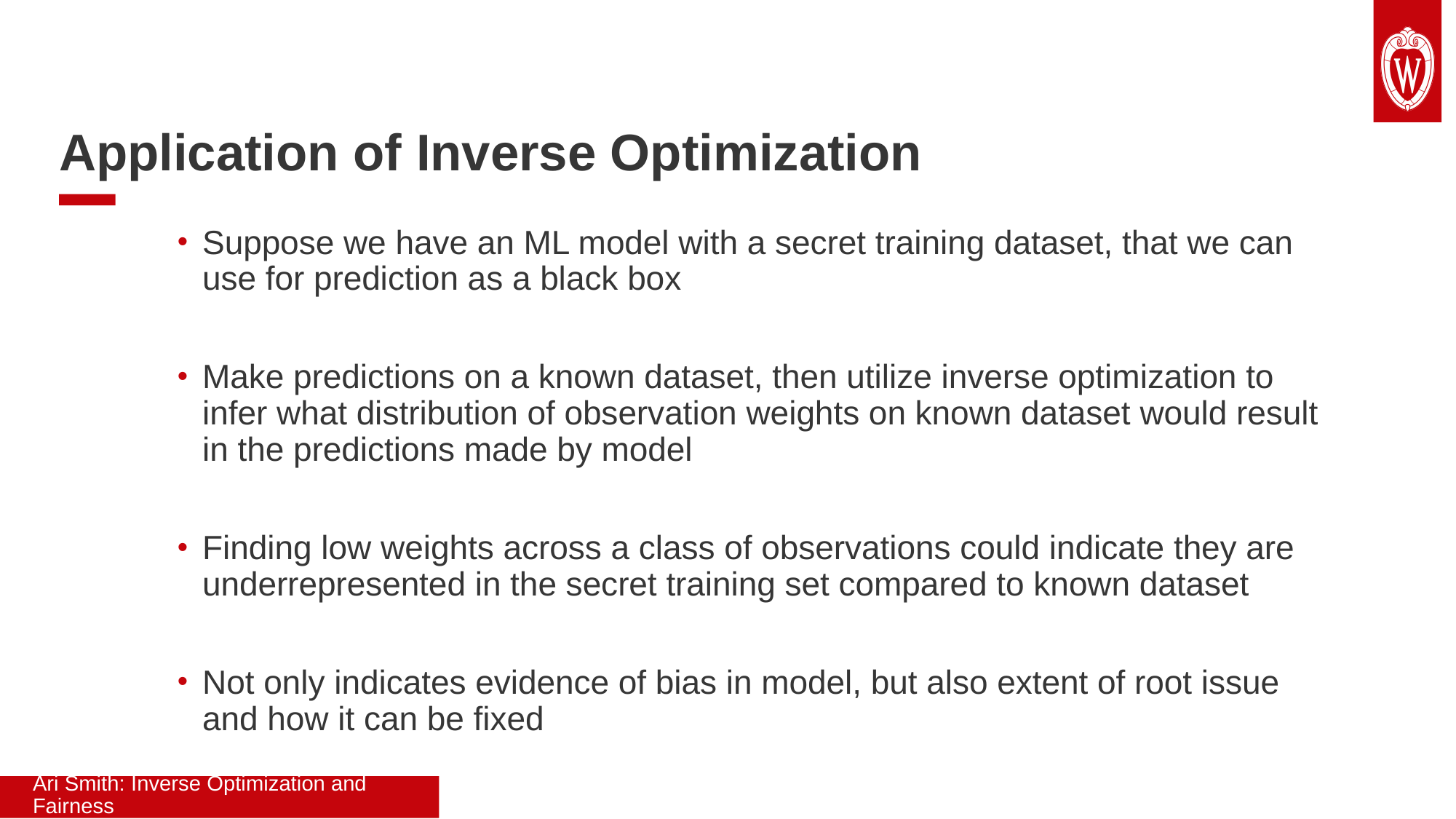

# Application of Inverse Optimization
Suppose we have an ML model with a secret training dataset, that we can use for prediction as a black box

Make predictions on a known dataset, then utilize inverse optimization to infer what distribution of observation weights on known dataset would result in the predictions made by model

Finding low weights across a class of observations could indicate they are underrepresented in the secret training set compared to known dataset

Not only indicates evidence of bias in model, but also extent of root issue and how it can be fixed
Ari Smith: Inverse Optimization and Fairness